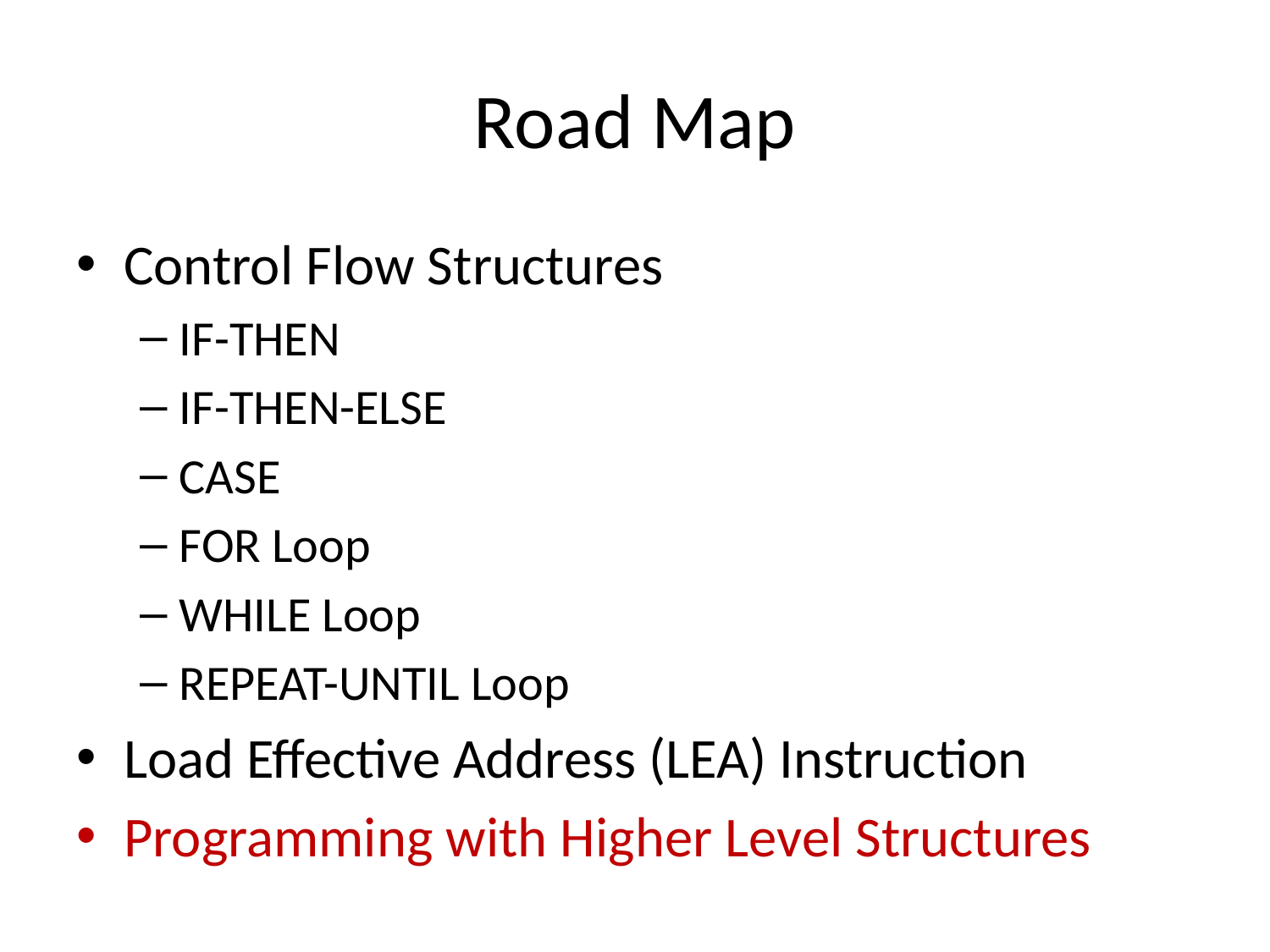

# Road Map
Control Flow Structures
IF-THEN
IF-THEN-ELSE
CASE
FOR Loop
WHILE Loop
REPEAT-UNTIL Loop
Load Effective Address (LEA) Instruction
Programming with Higher Level Structures